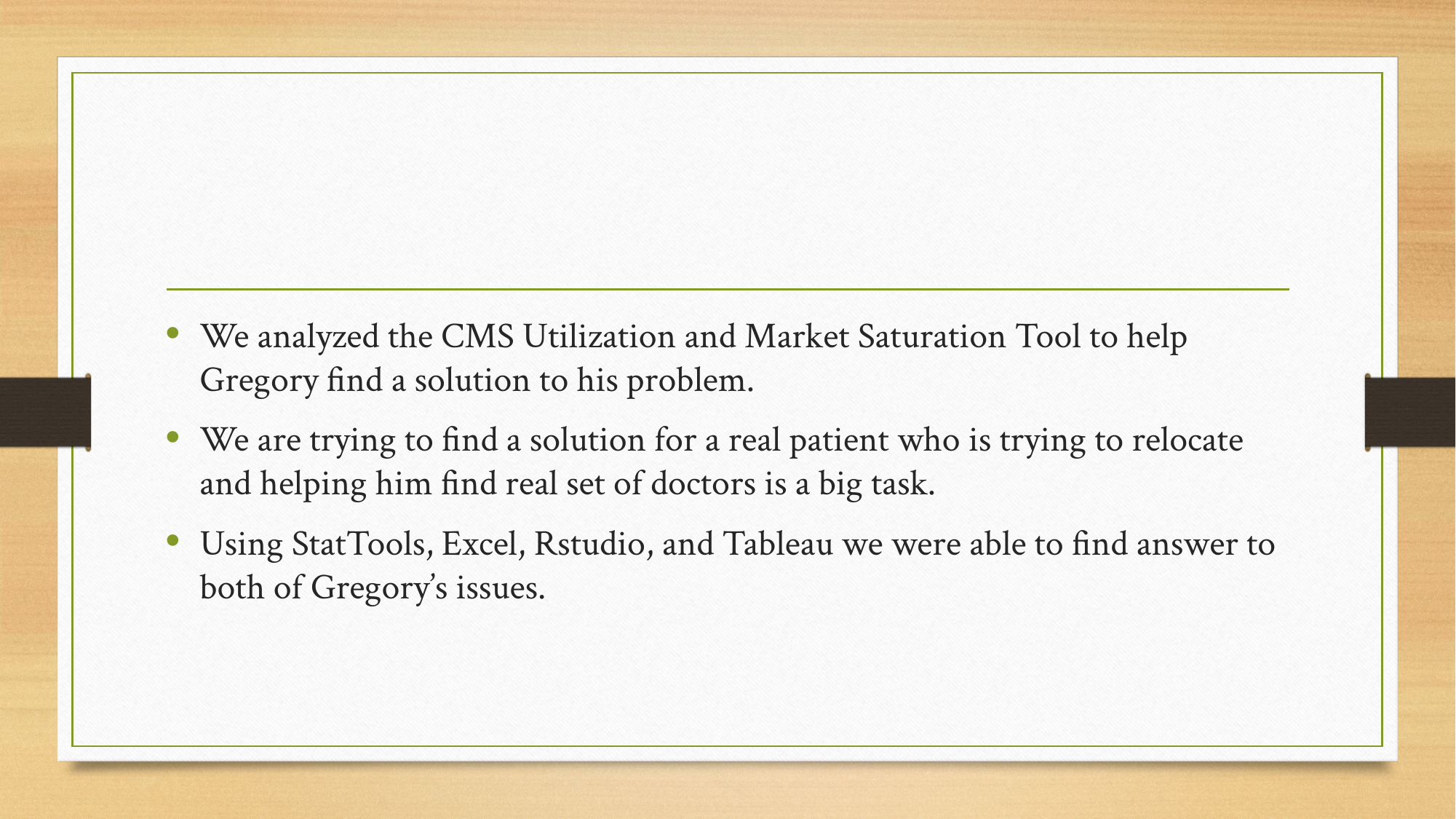

We analyzed the CMS Utilization and Market Saturation Tool to help Gregory find a solution to his problem.
We are trying to find a solution for a real patient who is trying to relocate and helping him find real set of doctors is a big task.
Using StatTools, Excel, Rstudio, and Tableau we were able to find answer to both of Gregory’s issues.